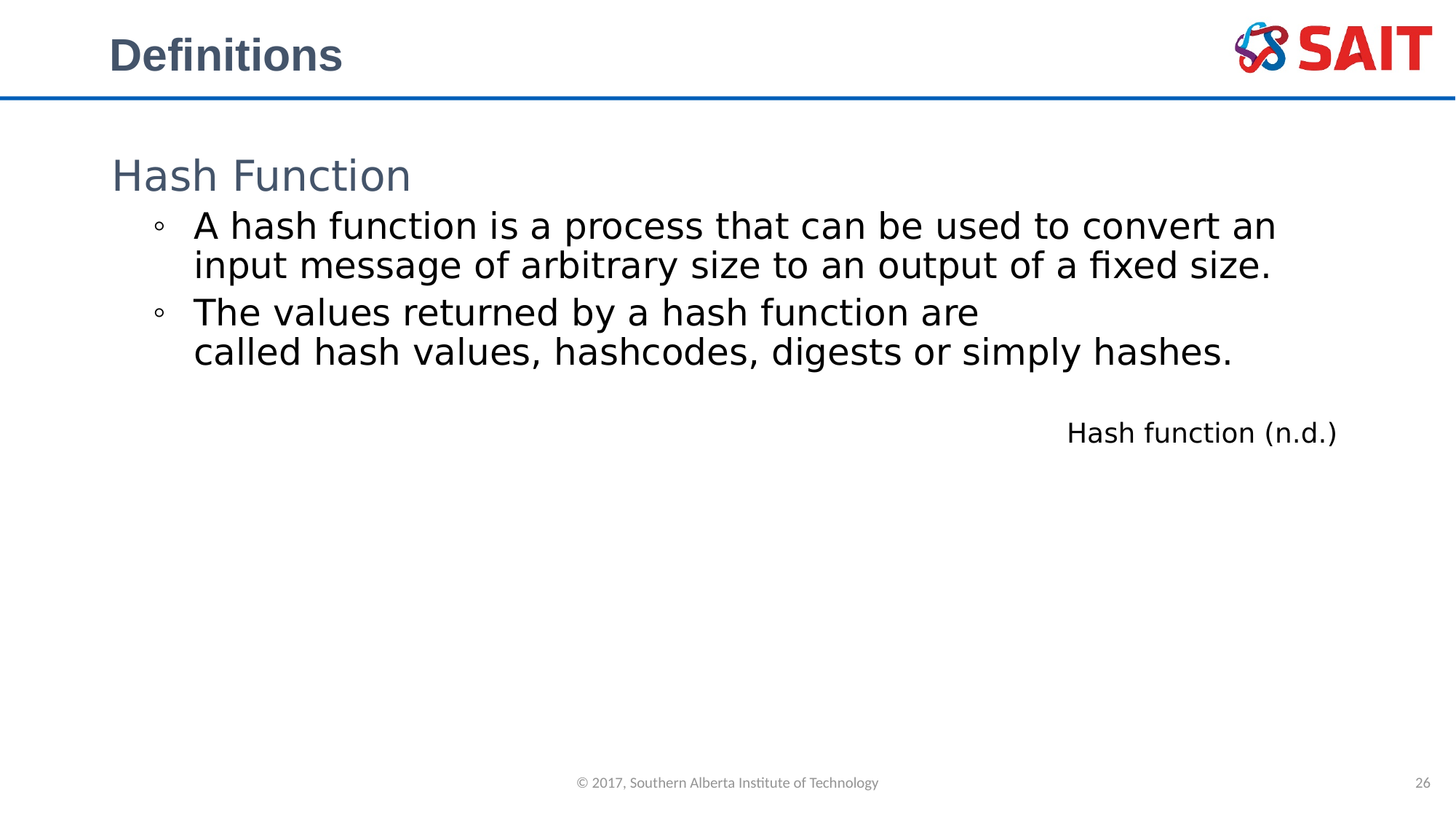

# Definitions
Hash Function
A hash function is a process that can be used to convert an input message of arbitrary size to an output of a fixed size.
The values returned by a hash function are called hash values, hashcodes, digests or simply hashes.
Hash function (n.d.)